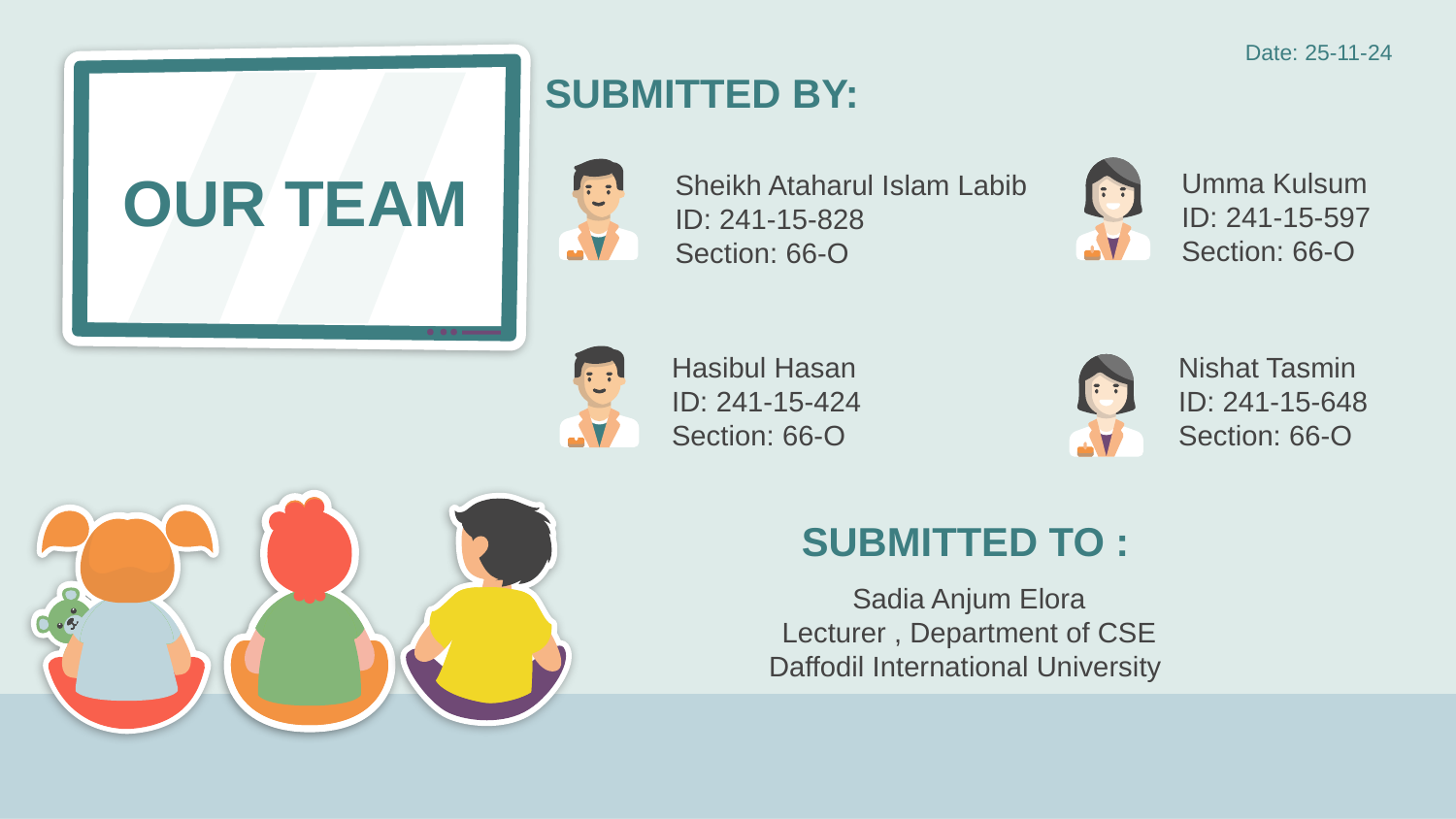

Date: 25-11-24

SUBMITTED BY:
OUR TEAM

Umma Kulsum
ID: 241-15-597
Section: 66-O

Sheikh Ataharul Islam Labib
ID: 241-15-828
Section: 66-O
Hasibul Hasan
ID: 241-15-424
Section: 66-O
Nishat Tasmin
ID: 241-15-648
Section: 66-O

SUBMITTED TO :
Sadia Anjum Elora
Lecturer , Department of CSE
Daffodil International University